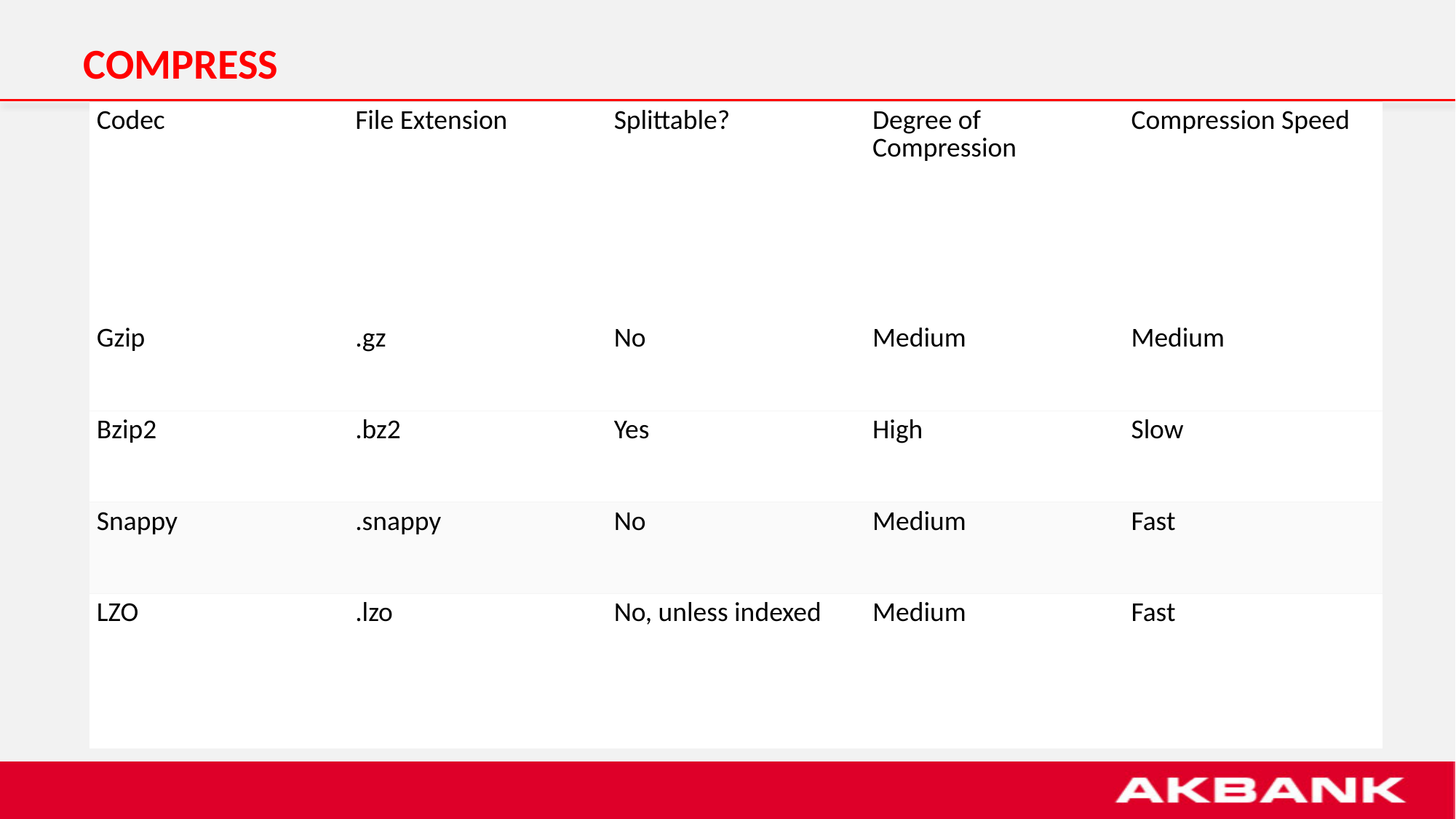

# COMPRESS
| Codec | File Extension | Splittable? | Degree of Compression | Compression Speed |
| --- | --- | --- | --- | --- |
| Gzip | .gz | No | Medium | Medium |
| Bzip2 | .bz2 | Yes | High | Slow |
| Snappy | .snappy | No | Medium | Fast |
| LZO | .lzo | No, unless indexed | Medium | Fast |